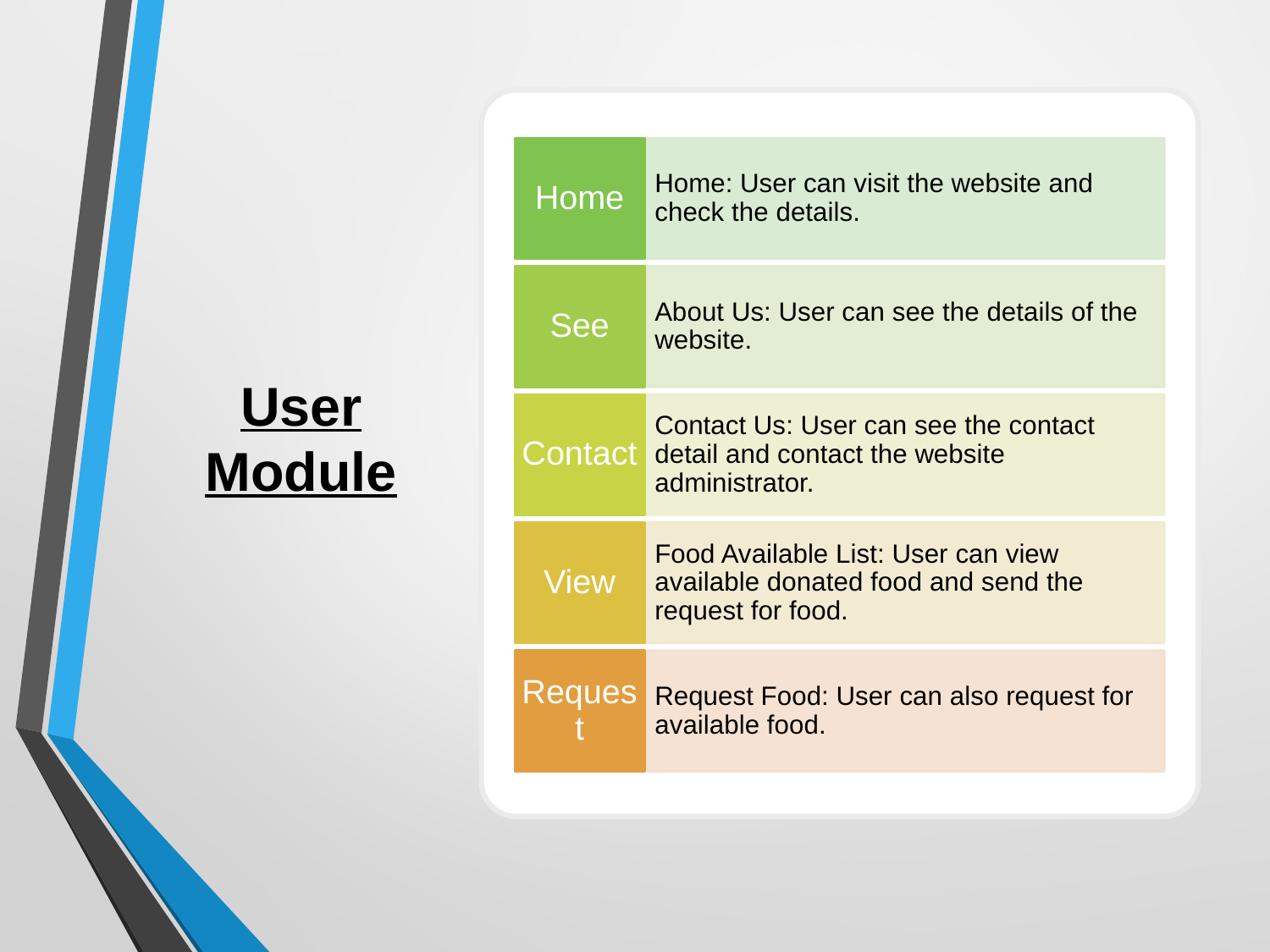

Home: User can visit the website and check the details.
Home
About Us: User can see the details of the website.
See
Contact Us: User can see the contact detail and contact the website administrator.
Contact
Food Available List: User can view available donated food and send the request for food.
View
Request Food: User can also request for available food.
Request
# User Module